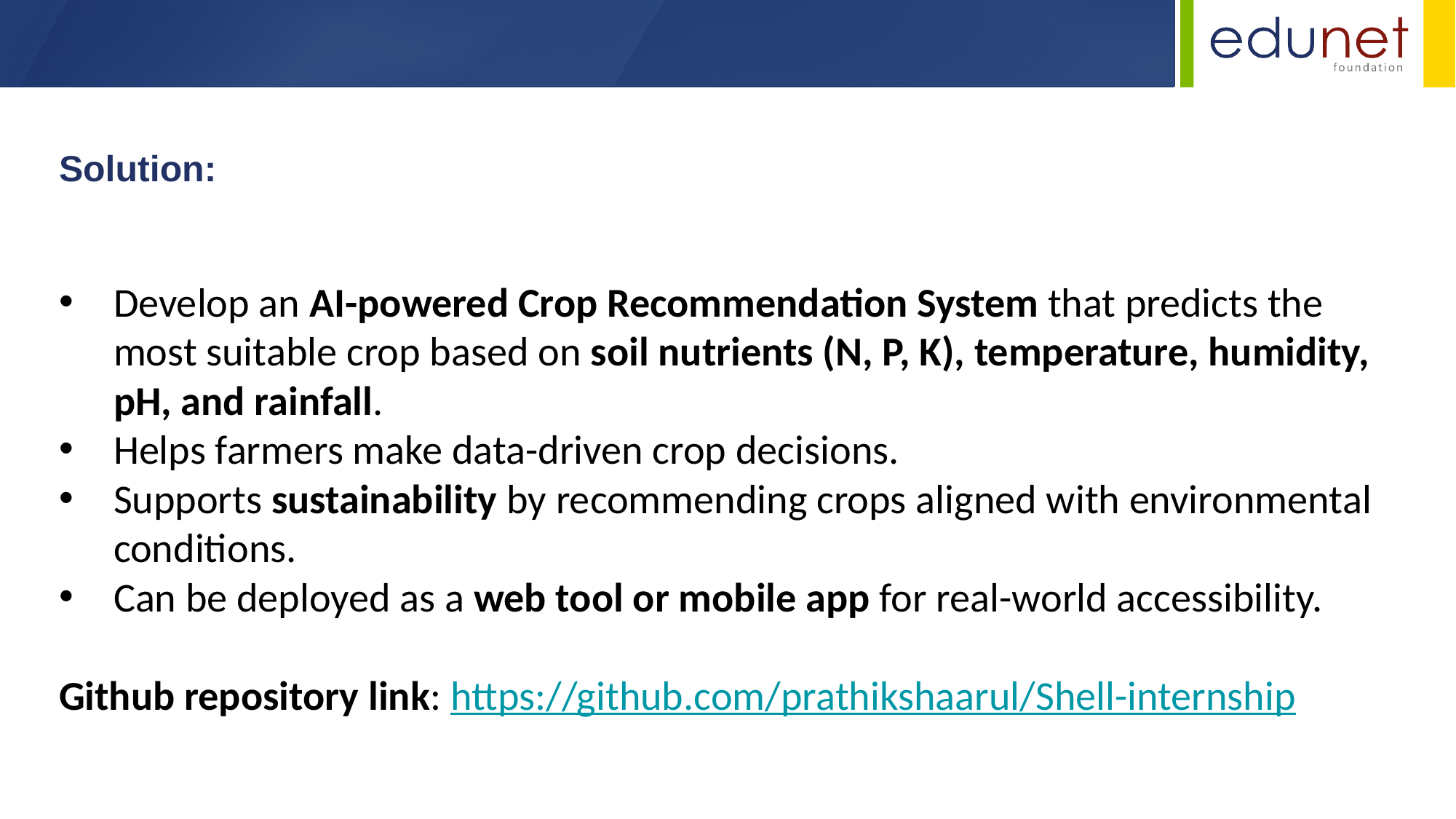

Solution:
Develop an AI-powered Crop Recommendation System that predicts the most suitable crop based on soil nutrients (N, P, K), temperature, humidity, pH, and rainfall.
Helps farmers make data-driven crop decisions.
Supports sustainability by recommending crops aligned with environmental conditions.
Can be deployed as a web tool or mobile app for real-world accessibility.

Github repository link: https://github.com/prathikshaarul/Shell-internship